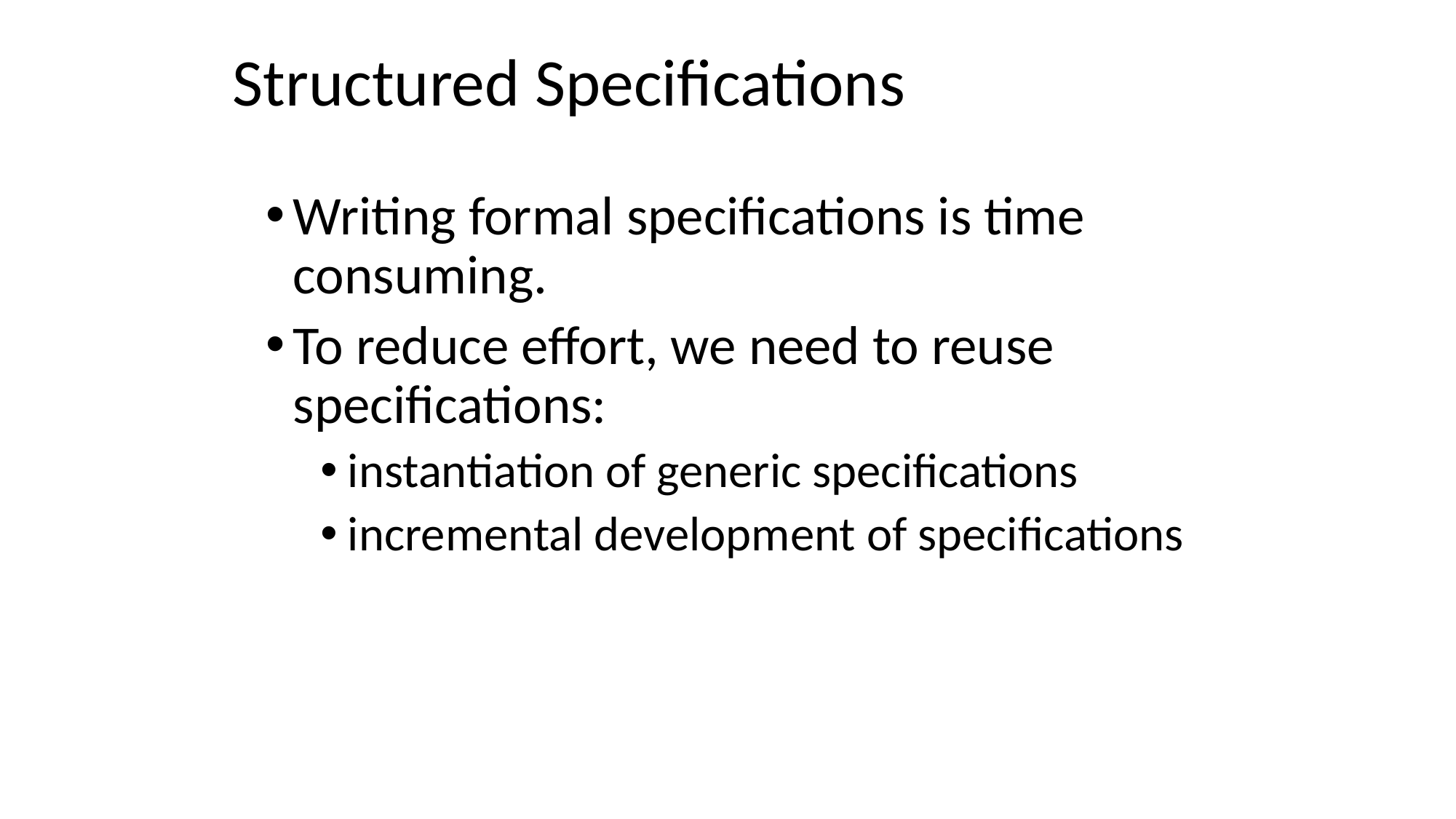

# Structured Specifications
Writing formal specifications is time consuming.
To reduce effort, we need to reuse specifications:
instantiation of generic specifications
incremental development of specifications